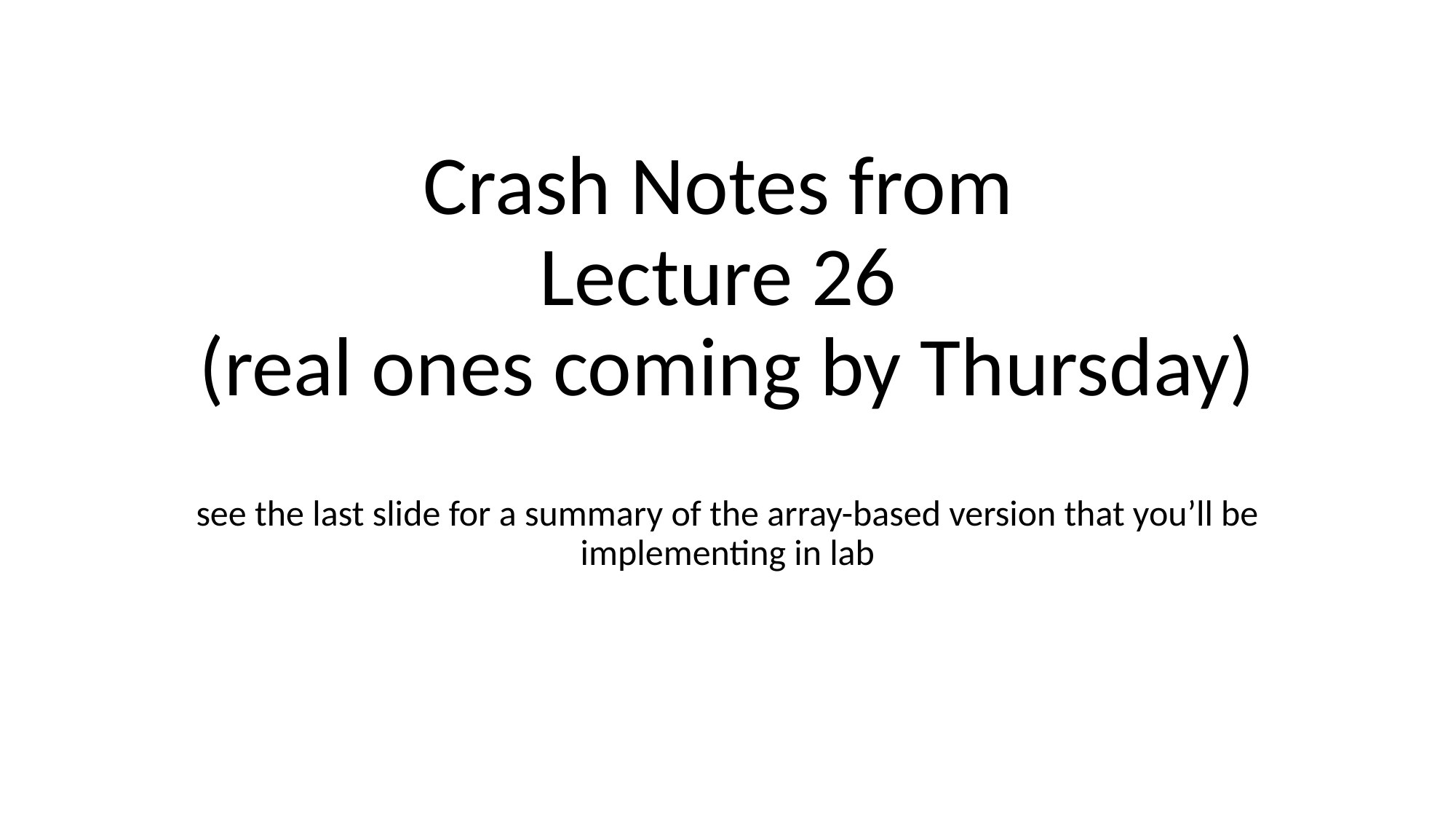

# Crash Notes from Lecture 26 (real ones coming by Thursday)

see the last slide for a summary of the array-based version that you’ll be implementing in lab